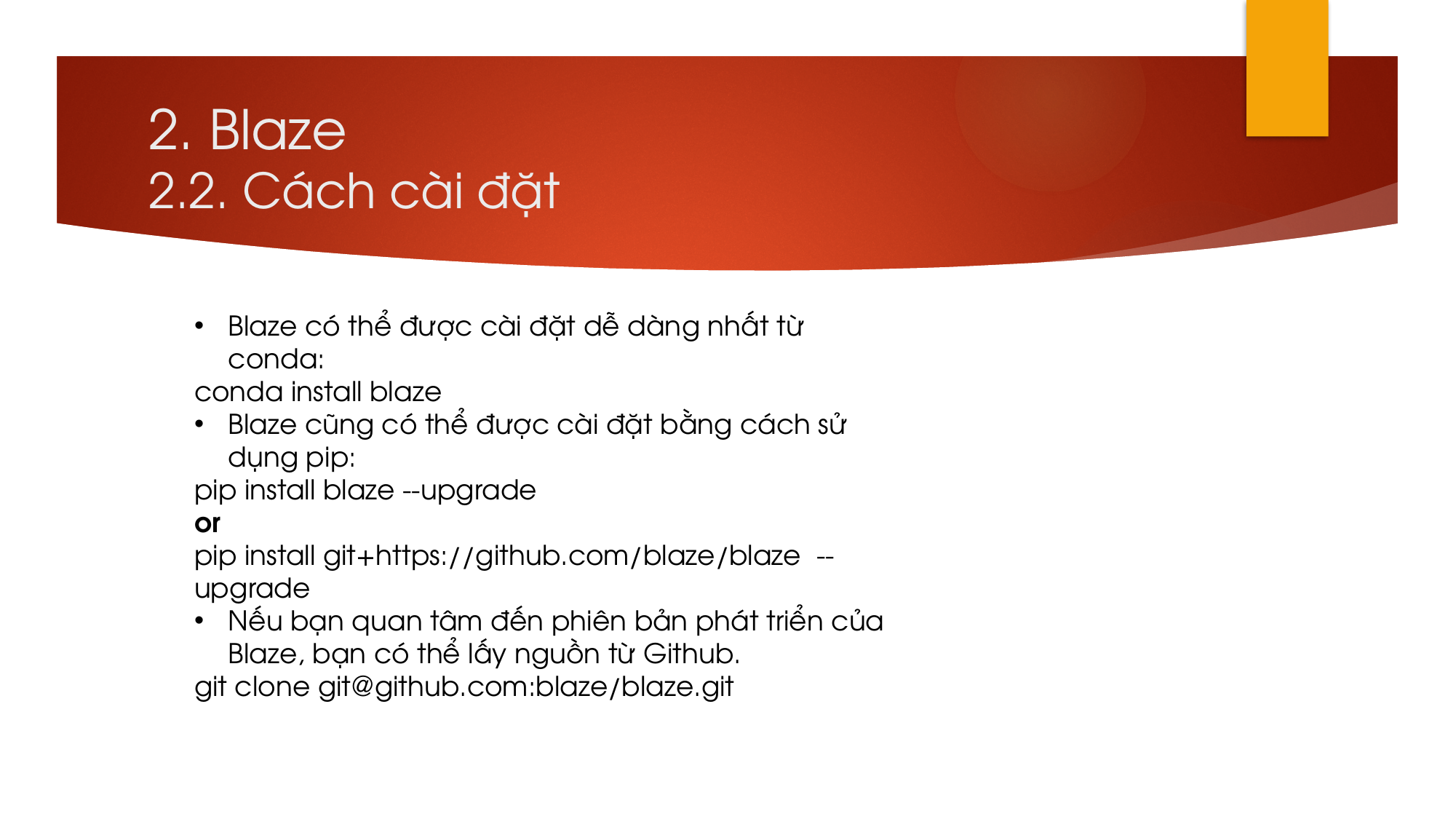

# 2. Blaze 2.2. Cách cài đặt
Blaze có thể được cài đặt dễ dàng nhất từ conda:
conda install blaze
Blaze cũng có thể được cài đặt bằng cách sử dụng pip:
pip install blaze --upgrade
or
pip install git+https://github.com/blaze/blaze  --upgrade
Nếu bạn quan tâm đến phiên bản phát triển của Blaze, bạn có thể lấy nguồn từ Github.
git clone git@github.com:blaze/blaze.git